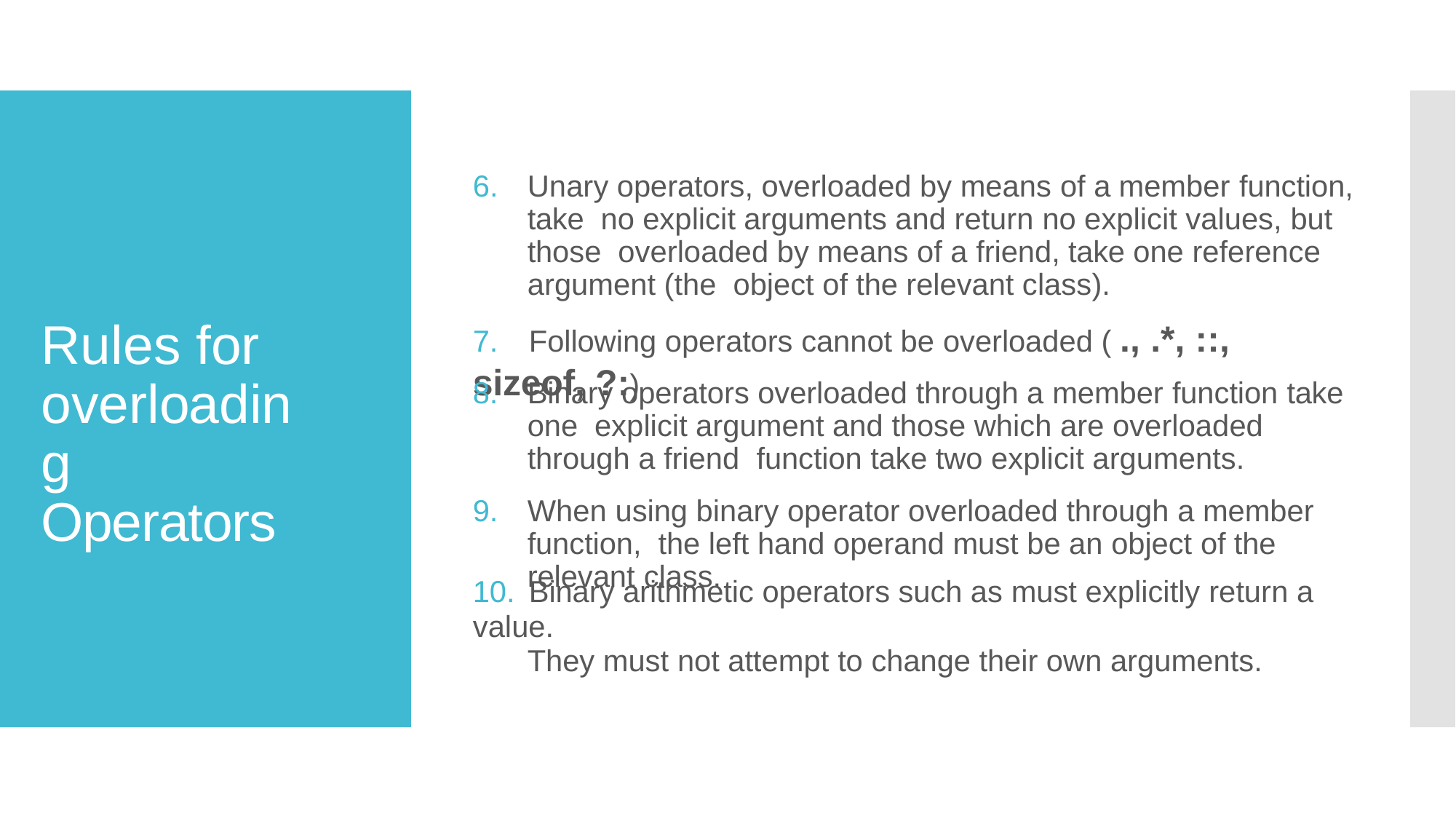

6.	Unary operators, overloaded by means of a member function, take  no explicit arguments and return no explicit values, but those  overloaded by means of a friend, take one reference argument (the  object of the relevant class).
Rules for  overloading  Operators
# 7.	Following operators cannot be overloaded ( ., .*, ::, sizeof, ?:)
Binary operators overloaded through a member function take one  explicit argument and those which are overloaded through a friend  function take two explicit arguments.
When using binary operator overloaded through a member function,  the left hand operand must be an object of the relevant class.
10.	Binary arithmetic operators such as must explicitly return a value.
They must not attempt to change their own arguments.